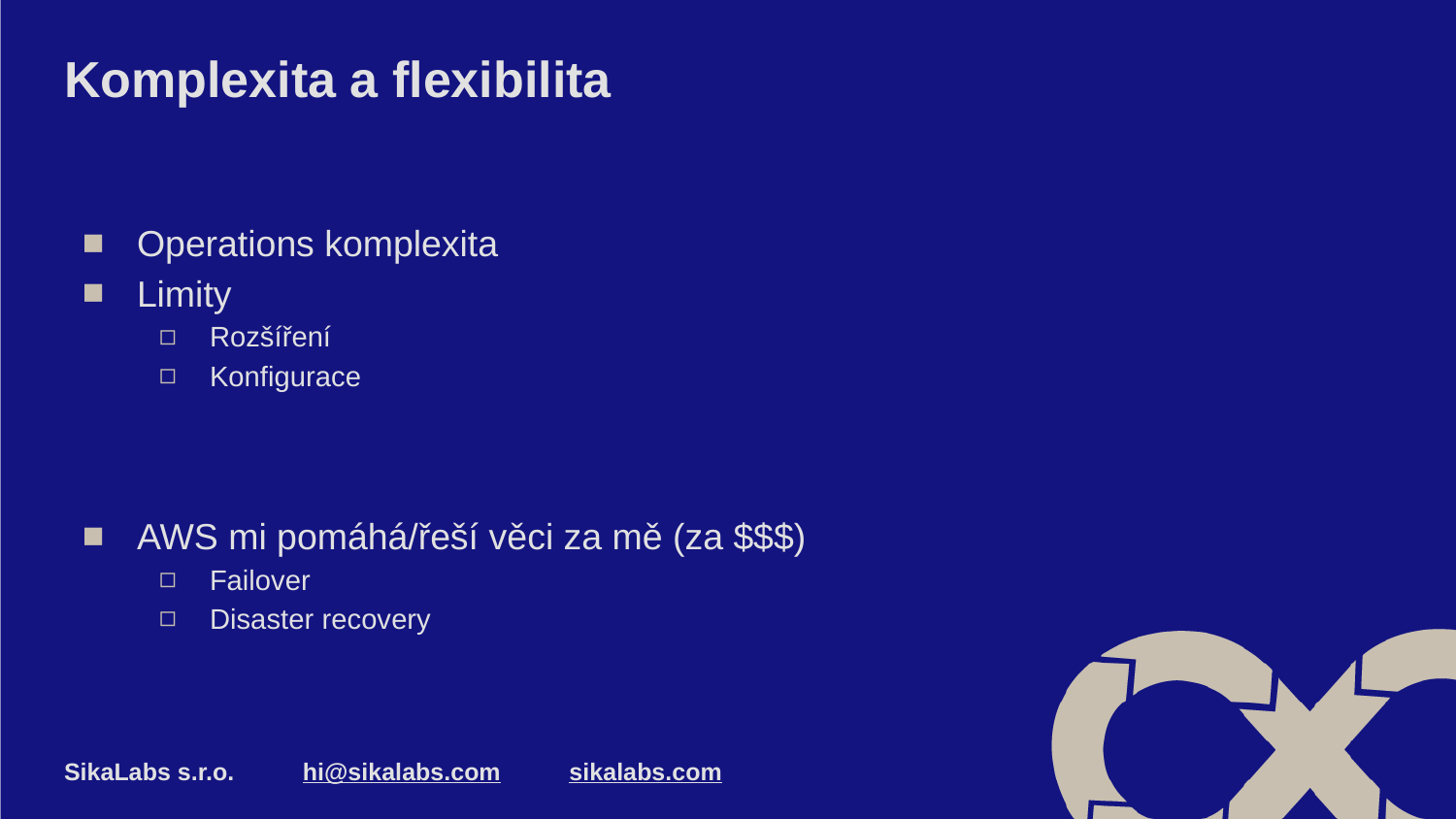

# Komplexita a flexibilita
Operations komplexita
Limity
Rozšíření
Konfigurace

AWS mi pomáhá/řeší věci za mě (za $$$)
Failover
Disaster recovery